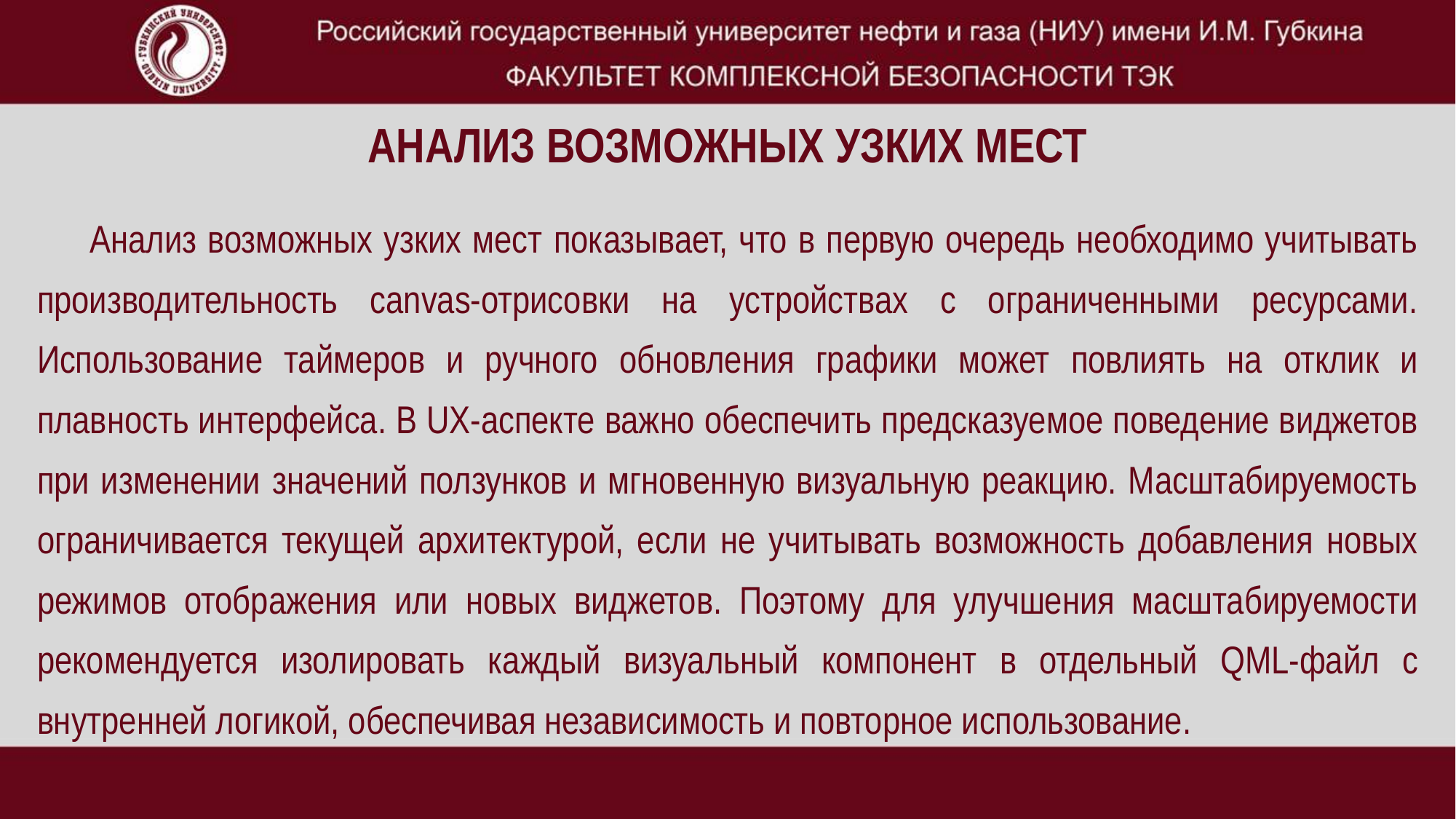

# Анализ возможных узких мест
Анализ возможных узких мест показывает, что в первую очередь необходимо учитывать производительность canvas-отрисовки на устройствах с ограниченными ресурсами. Использование таймеров и ручного обновления графики может повлиять на отклик и плавность интерфейса. В UX-аспекте важно обеспечить предсказуемое поведение виджетов при изменении значений ползунков и мгновенную визуальную реакцию. Масштабируемость ограничивается текущей архитектурой, если не учитывать возможность добавления новых режимов отображения или новых виджетов. Поэтому для улучшения масштабируемости рекомендуется изолировать каждый визуальный компонент в отдельный QML-файл с внутренней логикой, обеспечивая независимость и повторное использование.